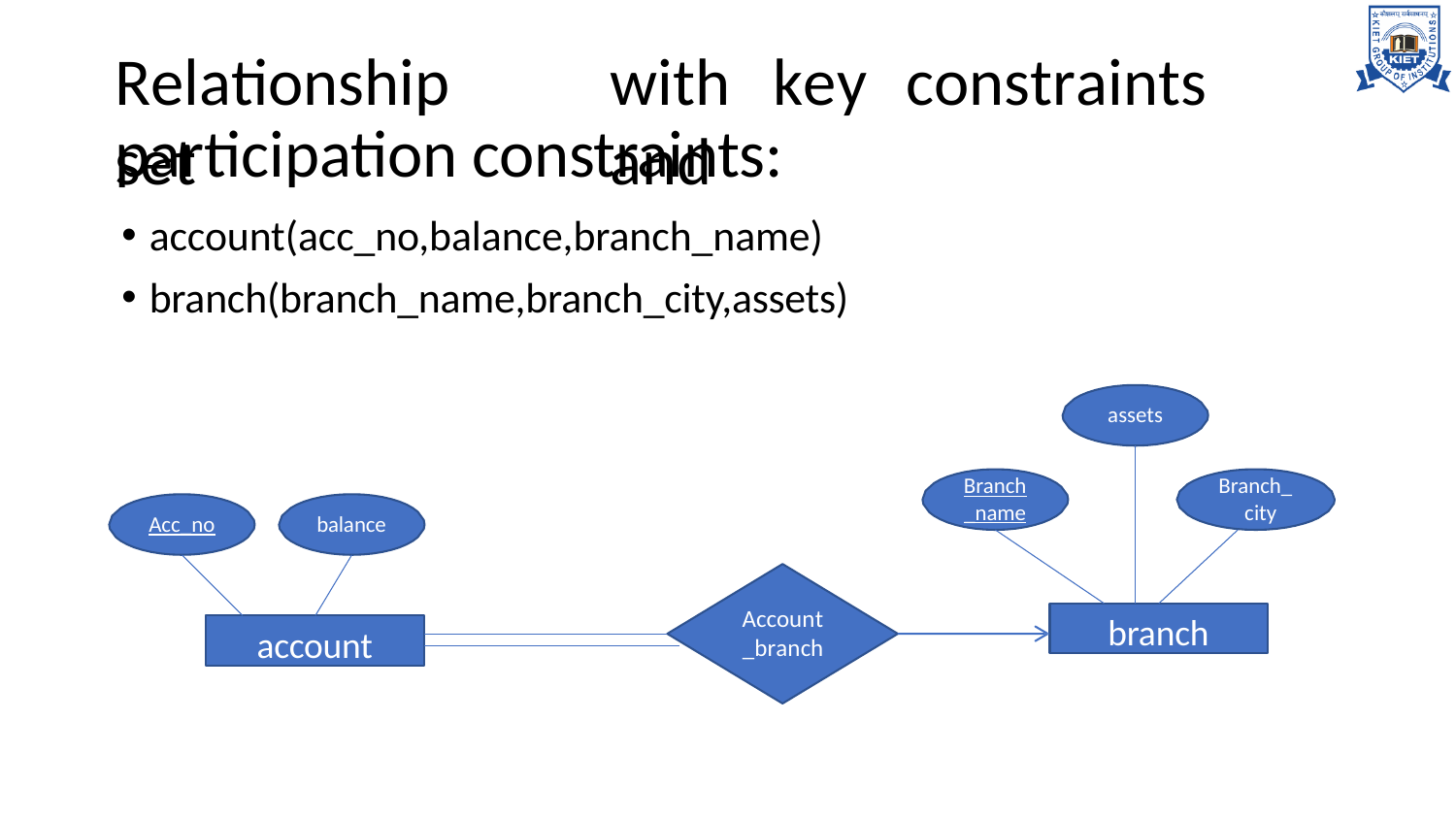

# Relationship	set
with	key	constraints	and
participation constraints:
account(acc_no,balance,branch_name)
branch(branch_name,branch_city,assets)

assets

Branch
_name
Branch_  city

Acc_no
balance

Account
_branch
branch
account